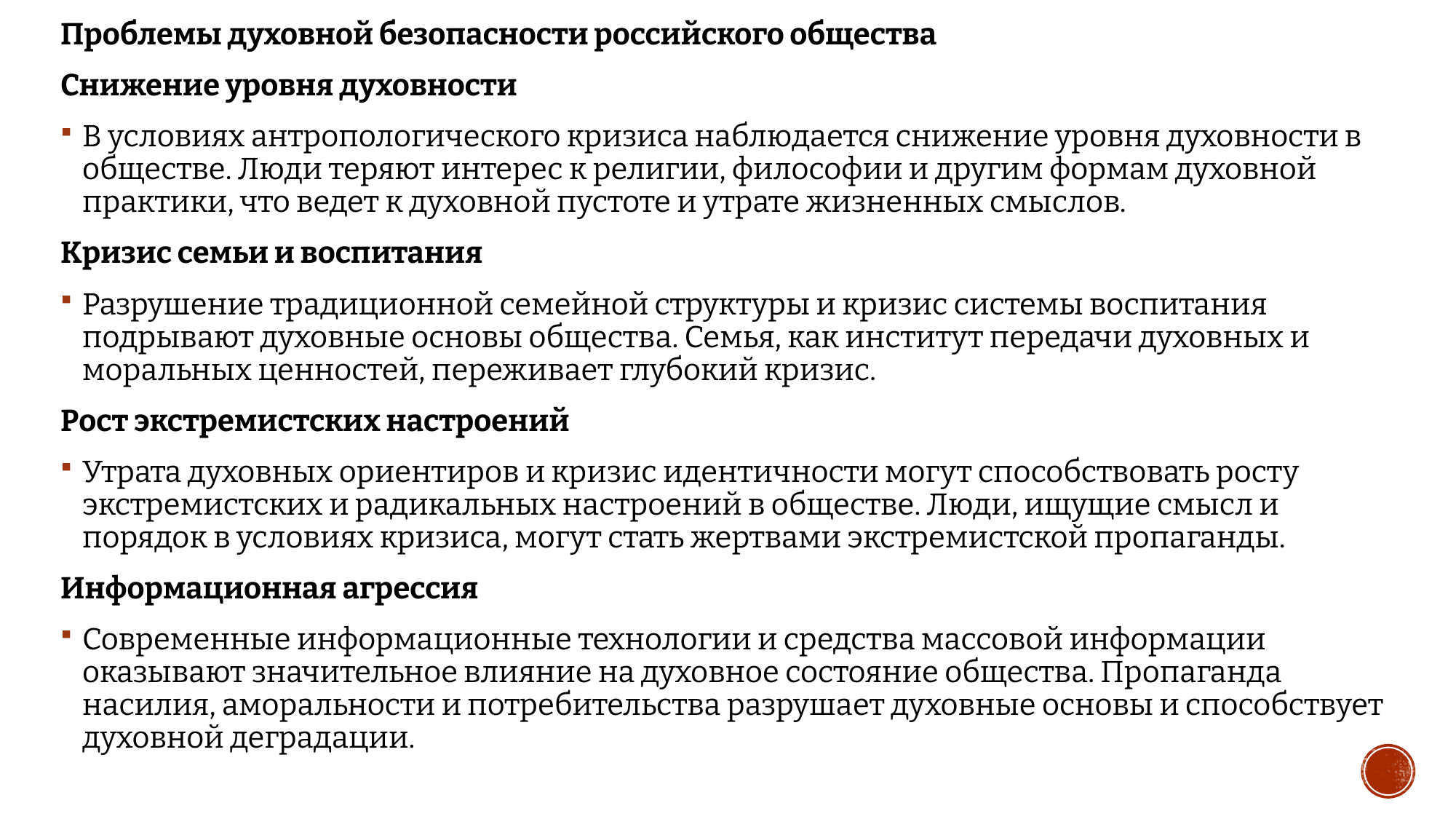

Проблемы духовной безопасности российского общества
Снижение уровня духовности
В условиях антропологического кризиса наблюдается снижение уровня духовности в обществе. Люди теряют интерес к религии, философии и другим формам духовной практики, что ведет к духовной пустоте и утрате жизненных смыслов.
Кризис семьи и воспитания
Разрушение традиционной семейной структуры и кризис системы воспитания подрывают духовные основы общества. Семья, как институт передачи духовных и моральных ценностей, переживает глубокий кризис.
Рост экстремистских настроений
Утрата духовных ориентиров и кризис идентичности могут способствовать росту экстремистских и радикальных настроений в обществе. Люди, ищущие смысл и порядок в условиях кризиса, могут стать жертвами экстремистской пропаганды.
Информационная агрессия
Современные информационные технологии и средства массовой информации оказывают значительное влияние на духовное состояние общества. Пропаганда насилия, аморальности и потребительства разрушает духовные основы и способствует духовной деградации.